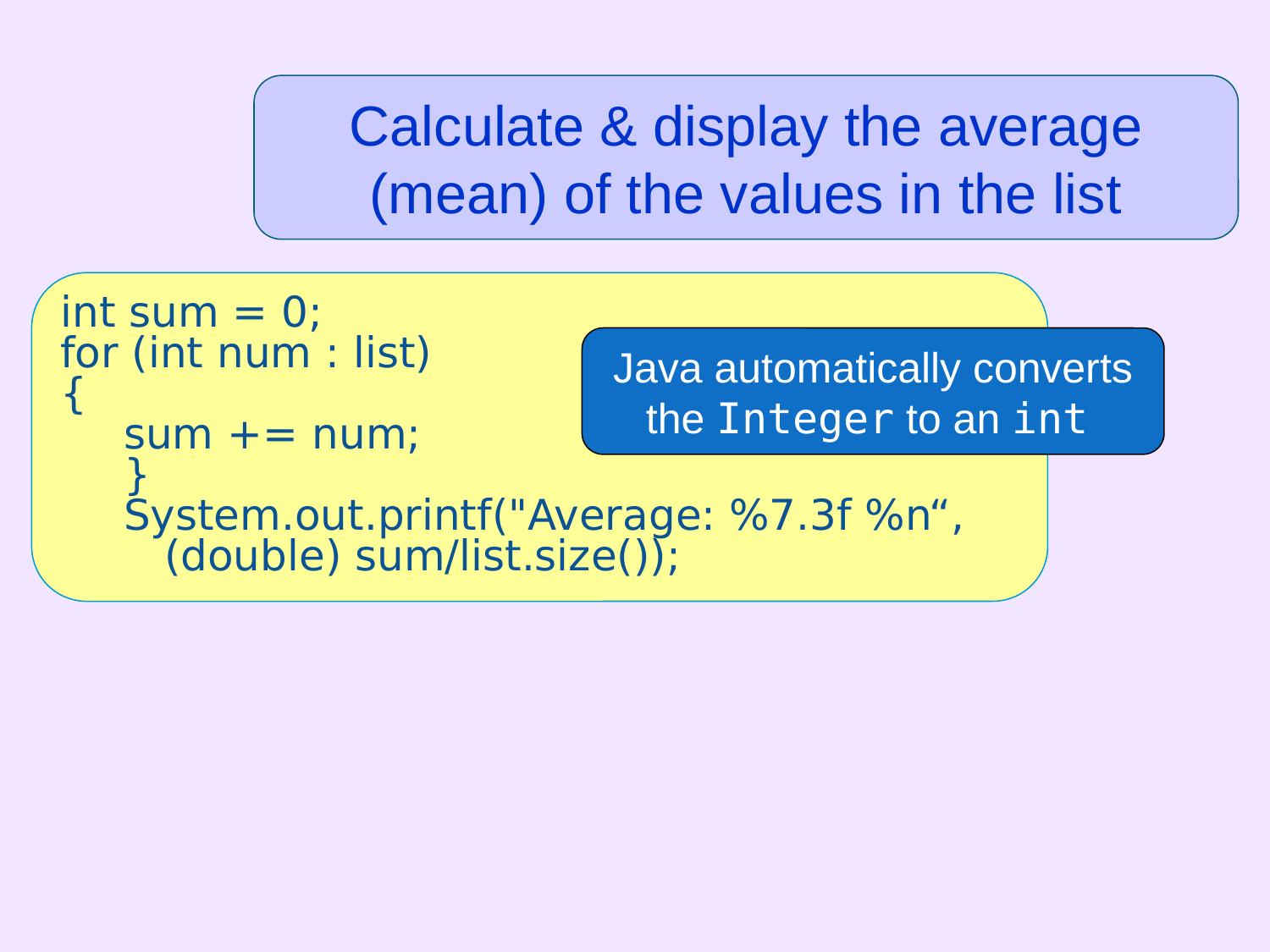

Calculate & display the average (mean) of the values in the list
int sum = 0;
for (int num : list)
{
sum += num;
}
System.out.printf("Average: %7.3f %n“,
   (double) sum/list.size());
Java automatically converts the Integer to an int